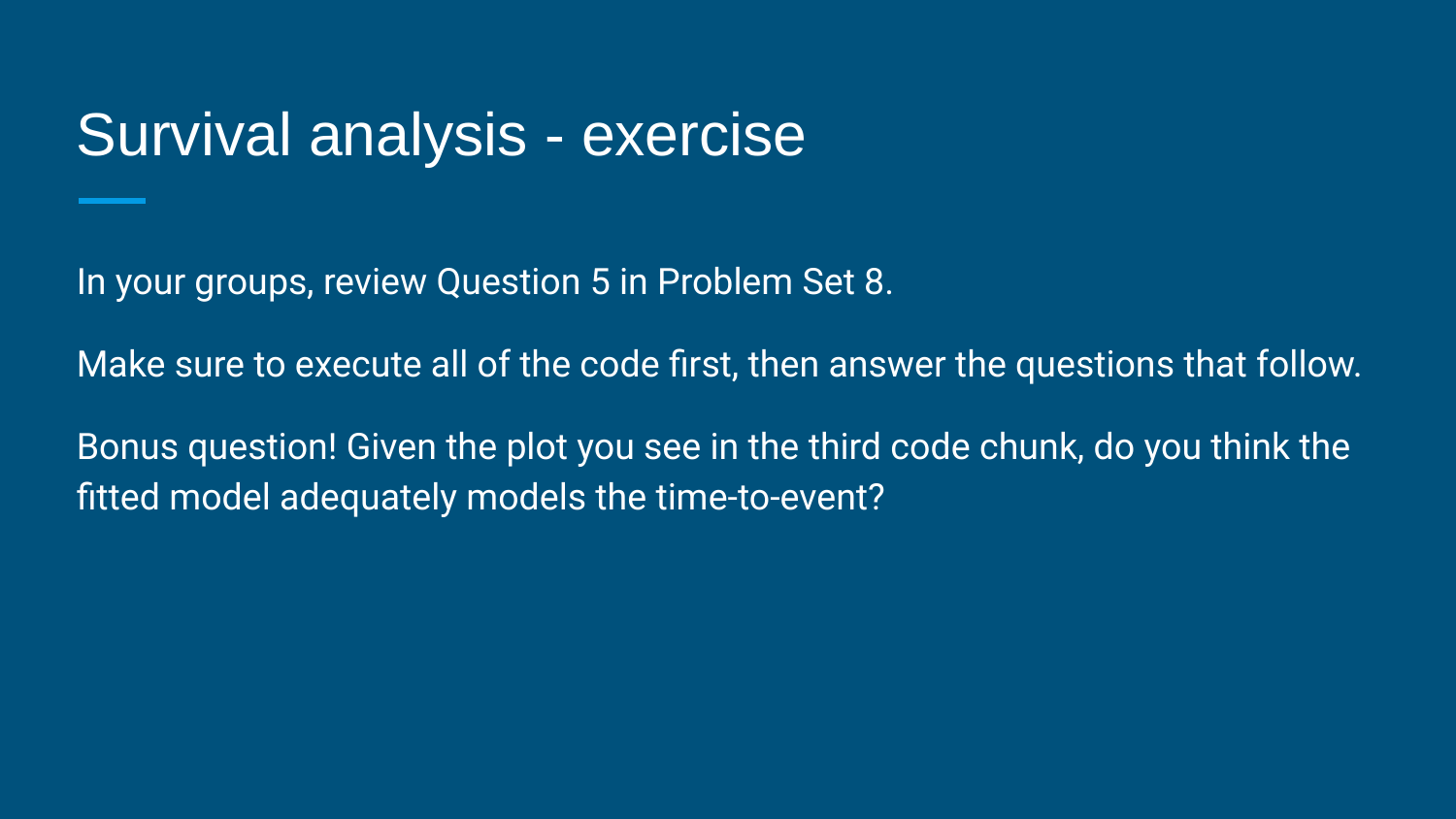

# Survival analysis - exercise
In your groups, review Question 5 in Problem Set 8.
Make sure to execute all of the code first, then answer the questions that follow.
Bonus question! Given the plot you see in the third code chunk, do you think the fitted model adequately models the time-to-event?